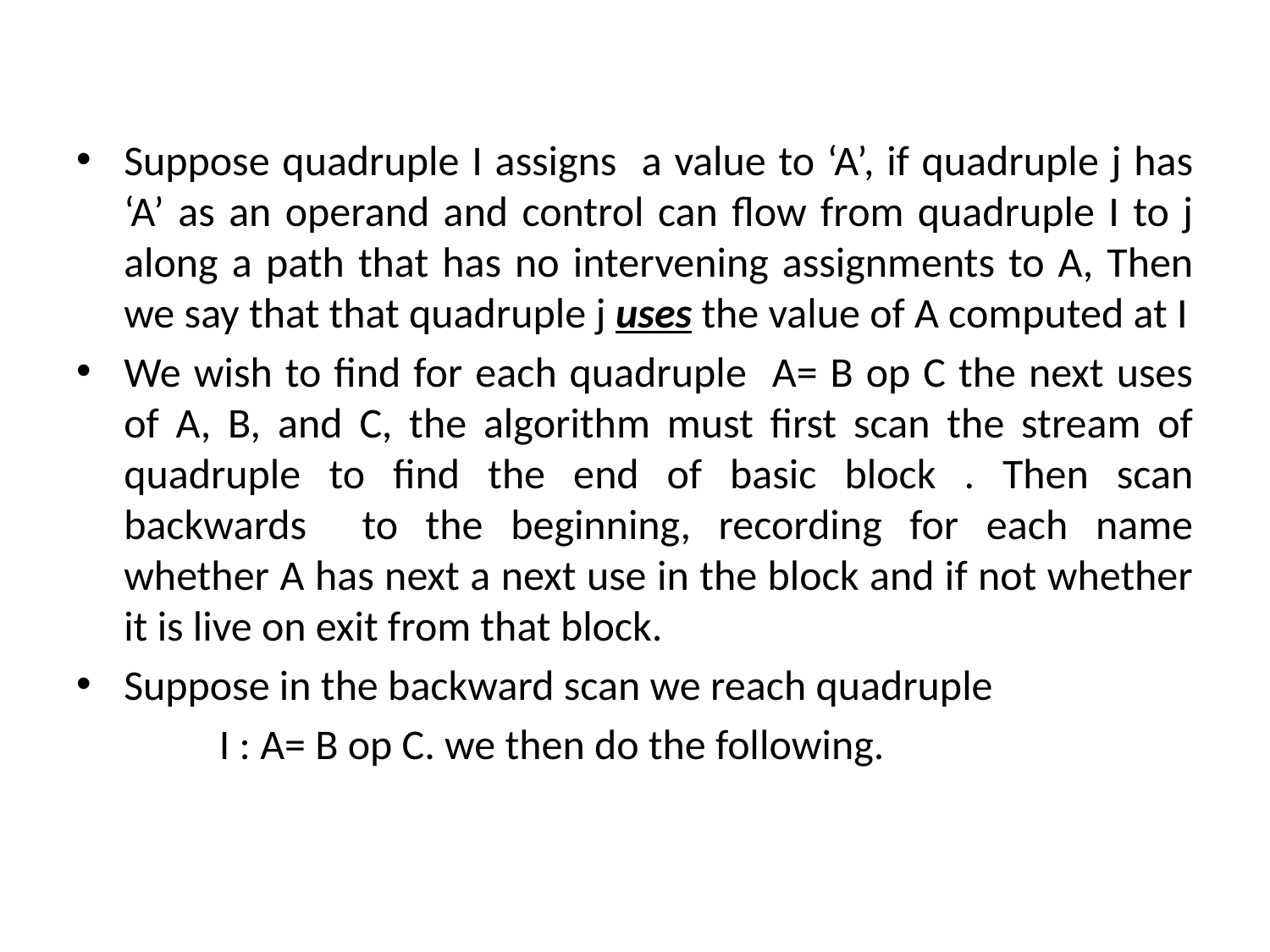

#
Suppose quadruple I assigns  a value to ‘A’, if quadruple j has ‘A’ as an operand and control can flow from quadruple I to j along a path that has no intervening assignments to A, Then we say that that quadruple j uses the value of A computed at I
We wish to find for each quadruple  A= B op C the next uses of A, B, and C, the algorithm must first scan the stream of quadruple to find the end of basic block . Then scan backwards  to the beginning, recording for each name whether A has next a next use in the block and if not whether it is live on exit from that block.
Suppose in the backward scan we reach quadruple
               I : A= B op C. we then do the following.